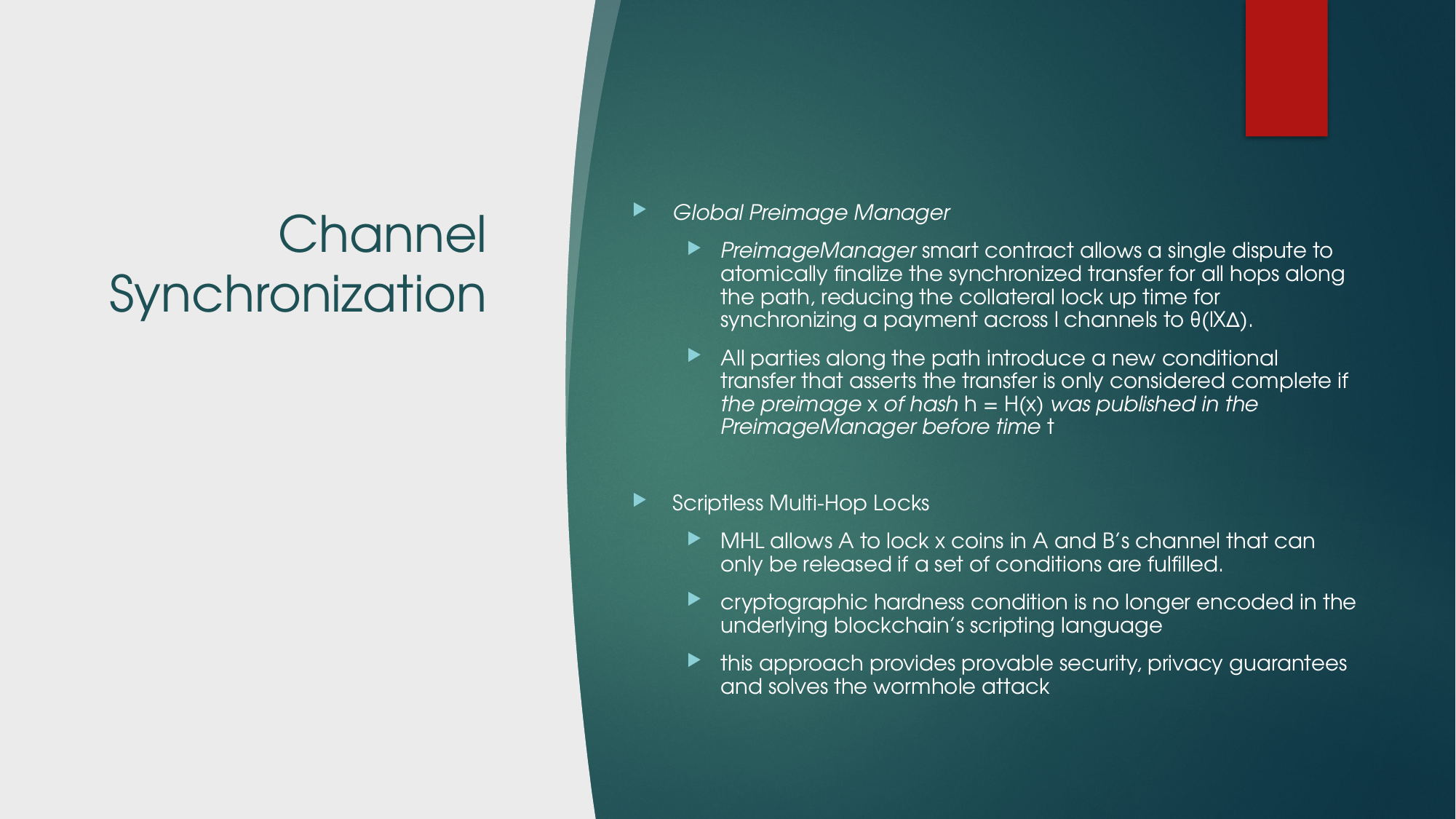

15
# Channel Synchronization
Global Preimage Manager
PreimageManager smart contract allows a single dispute to atomically finalize the synchronized transfer for all hops along the path, reducing the collateral lock up time for synchronizing a payment across l channels to θ(lX∆).
All parties along the path introduce a new conditional transfer that asserts the transfer is only considered complete if the preimage x of hash h = H(x) was published in the PreimageManager before time t

Scriptless Multi-Hop Locks
MHL allows A to lock x coins in A and B’s channel that can only be released if a set of conditions are fulfilled.
cryptographic hardness condition is no longer encoded in the underlying blockchain’s scripting language
this approach provides provable security, privacy guarantees and solves the wormhole attack